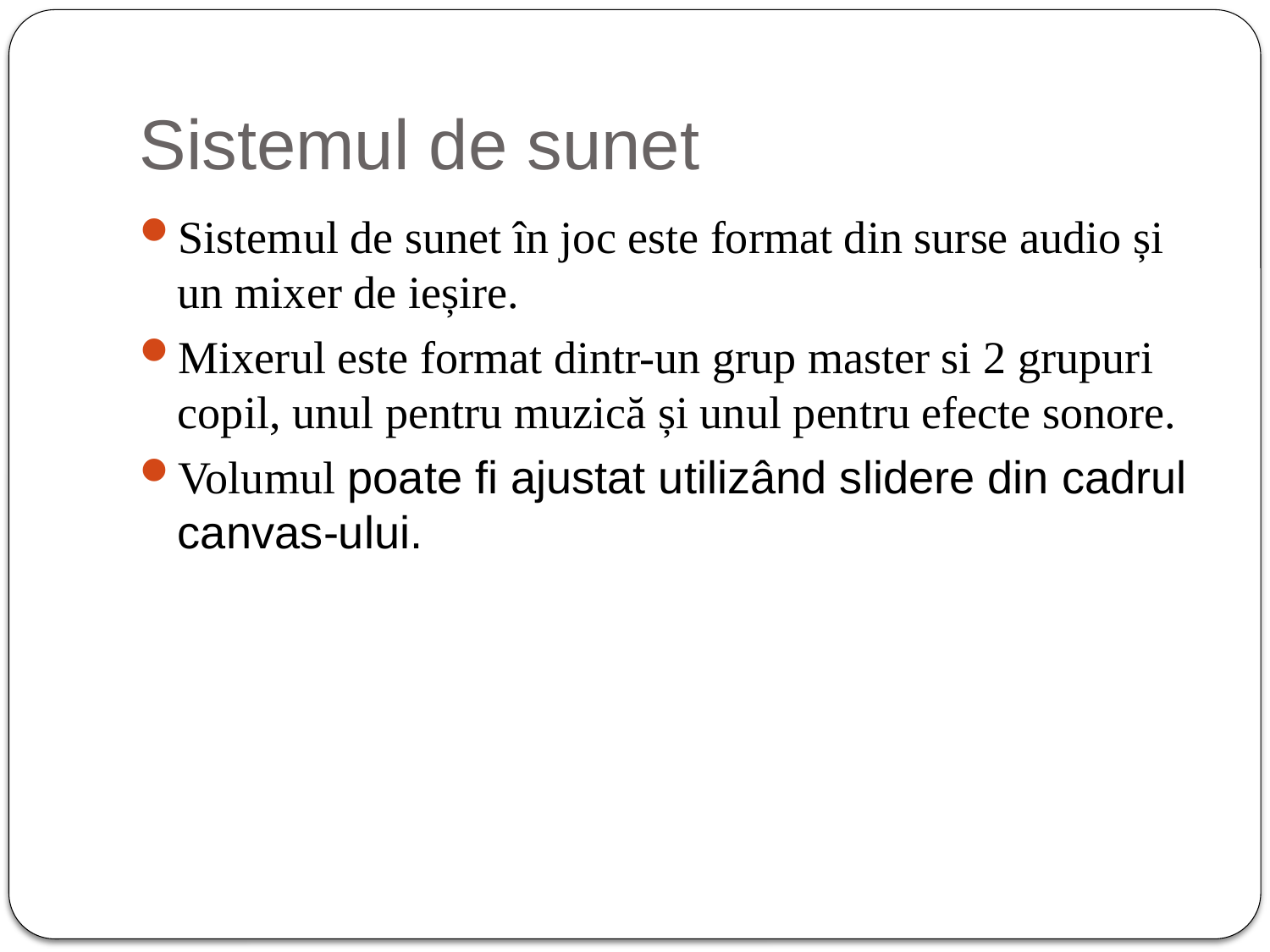

# Sistemul de sunet
Sistemul de sunet în joc este format din surse audio și un mixer de ieșire.
Mixerul este format dintr-un grup master si 2 grupuri copil, unul pentru muzică și unul pentru efecte sonore.
Volumul poate fi ajustat utilizând slidere din cadrul canvas-ului.